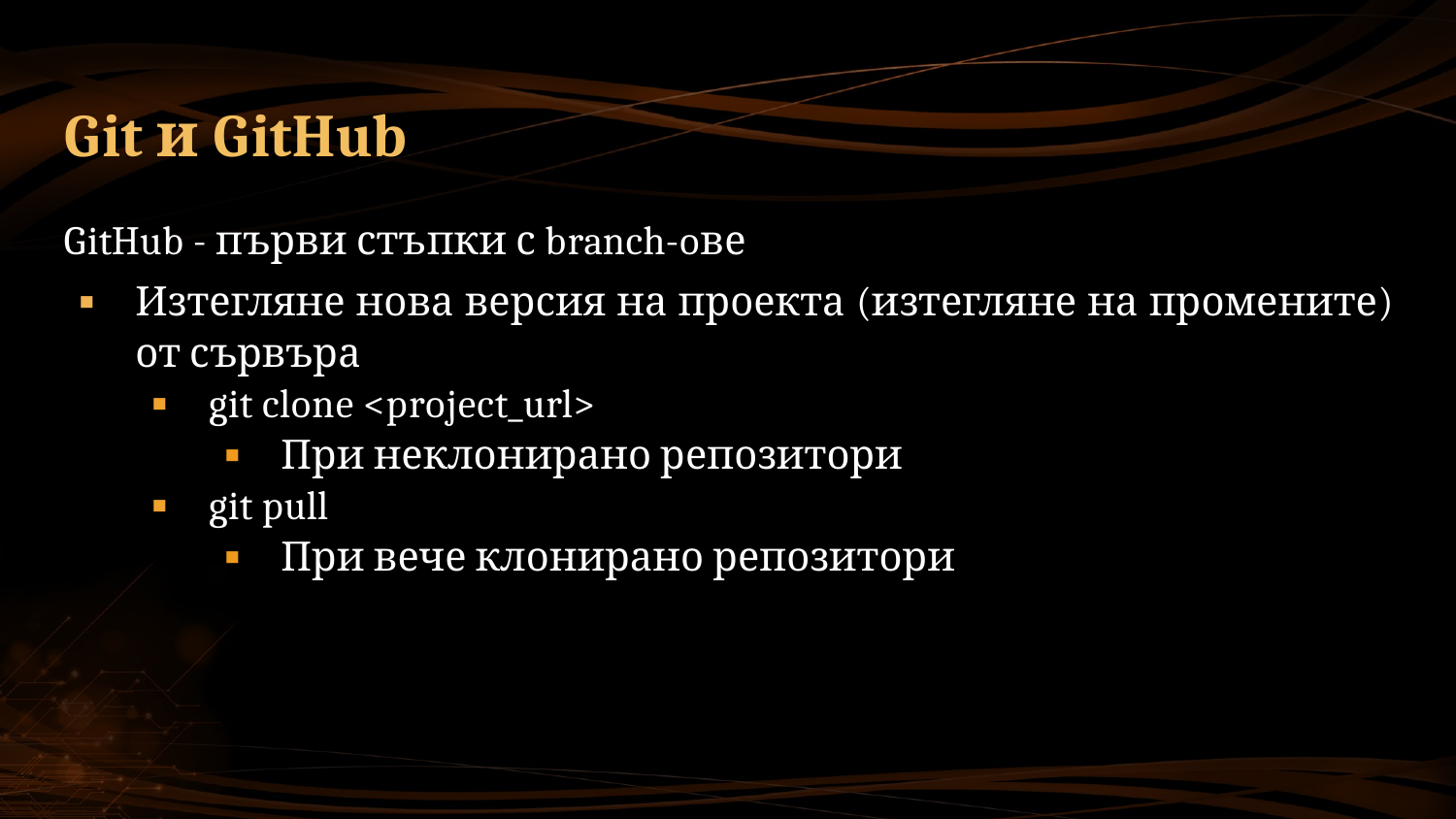

# Git и GitHub
GitHub - първи стъпки с branch-oве
Изтегляне нова версия на проекта (изтегляне на промените) от сървъра
git clone <project_url>
При неклонирано репозитори
git pull
При вече клонирано репозитори